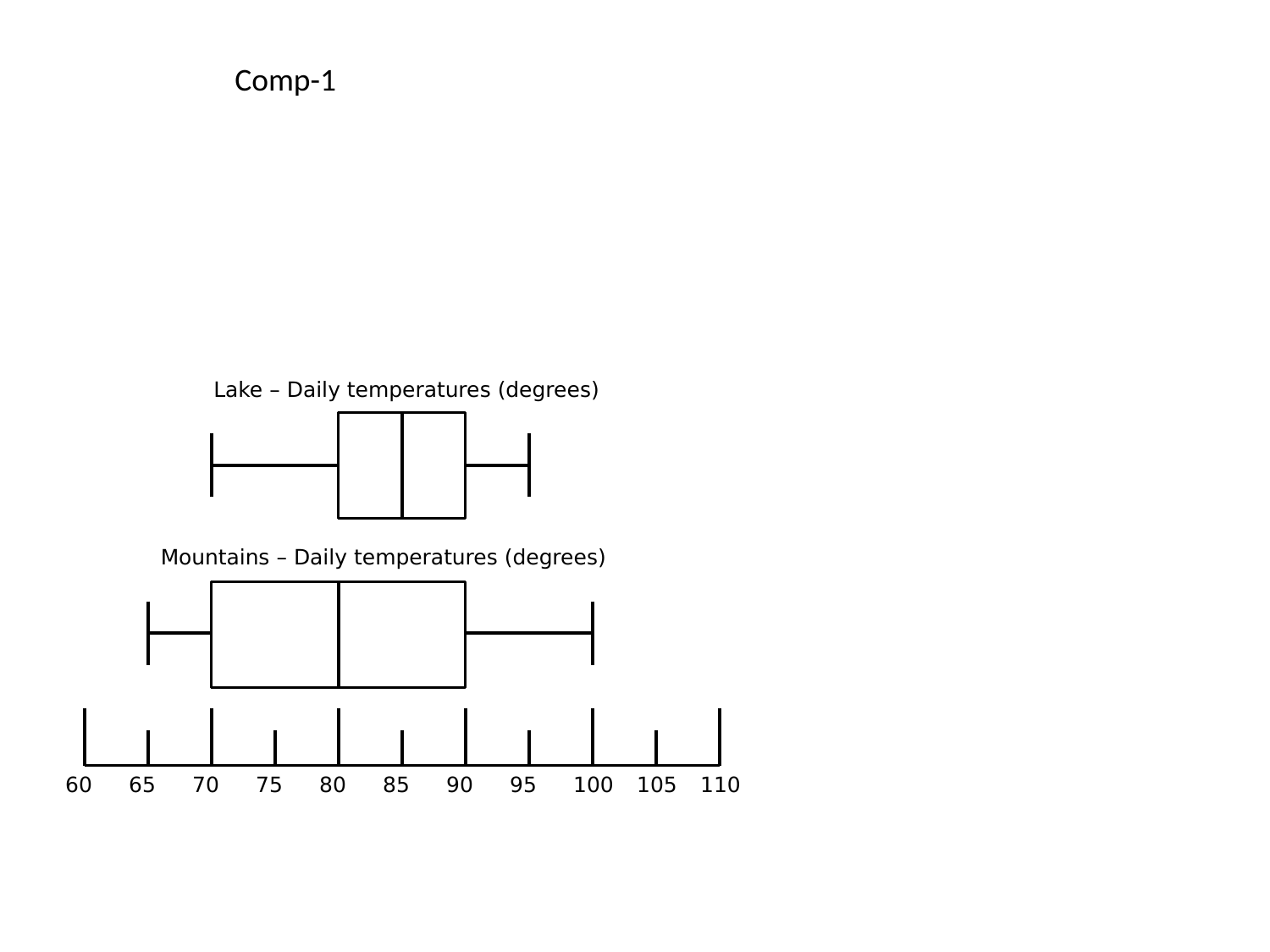

Comp-1
Lake – Daily temperatures (degrees)

Mountains – Daily temperatures (degrees)

60
65
70
75
80
85
90
95
100
105
110